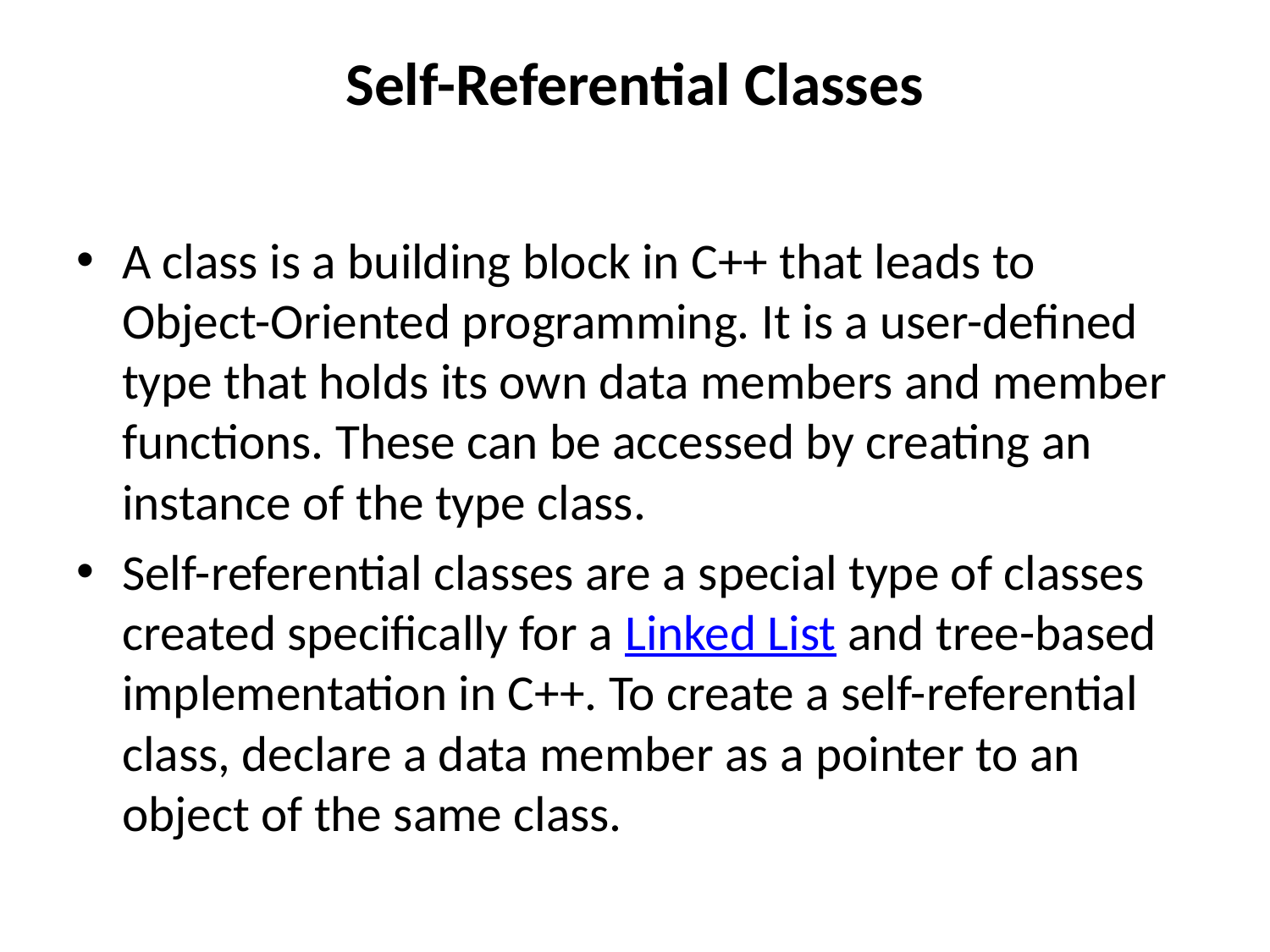

# Self-Referential Classes
A class is a building block in C++ that leads to Object-Oriented programming. It is a user-defined type that holds its own data members and member functions. These can be accessed by creating an instance of the type class.
Self-referential classes are a special type of classes created specifically for a Linked List and tree-based implementation in C++. To create a self-referential class, declare a data member as a pointer to an object of the same class.